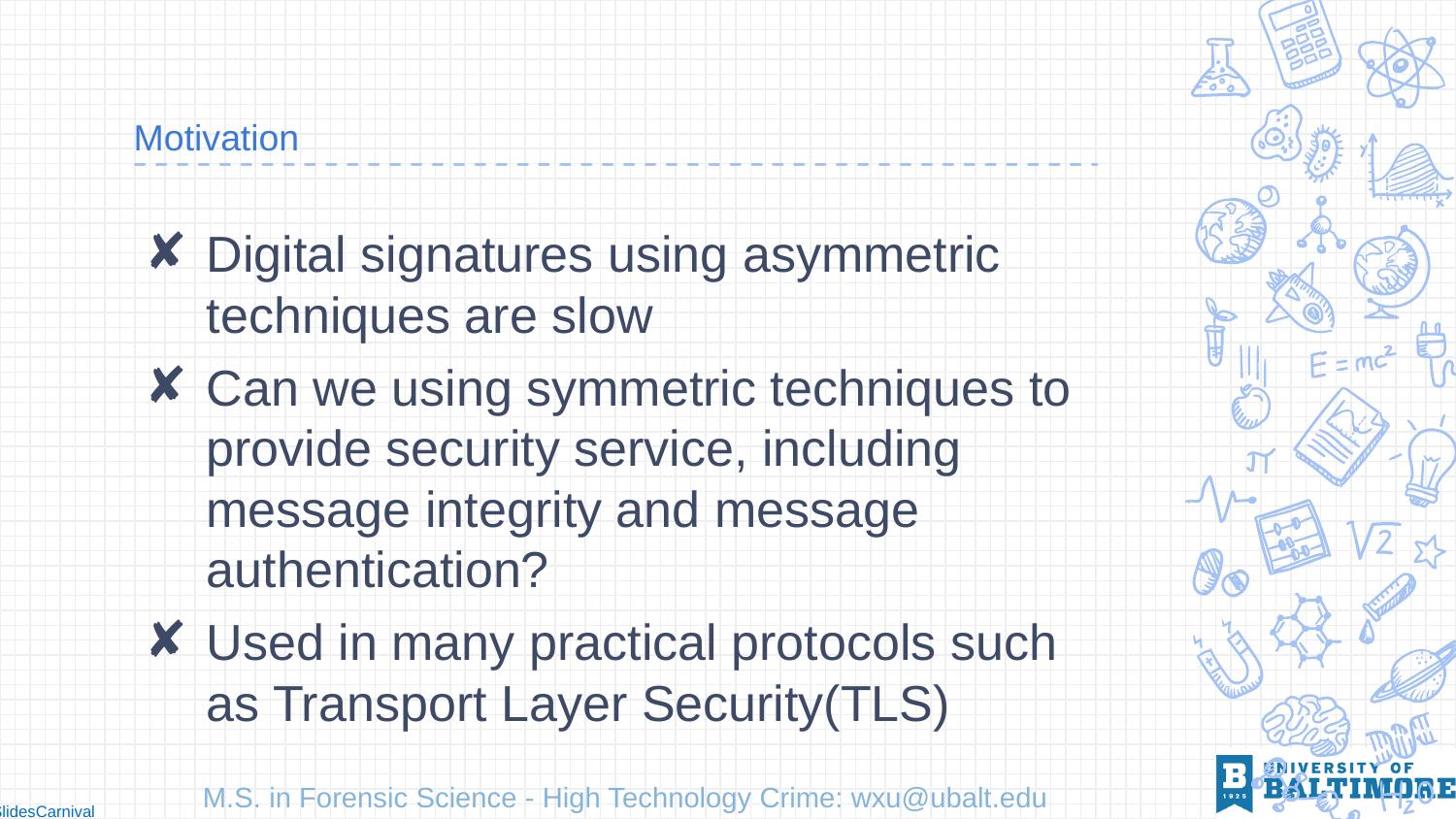

# Motivation
Digital signatures using asymmetric techniques are slow
Can we using symmetric techniques to provide security service, including message integrity and message authentication?
Used in many practical protocols such as Transport Layer Security(TLS)